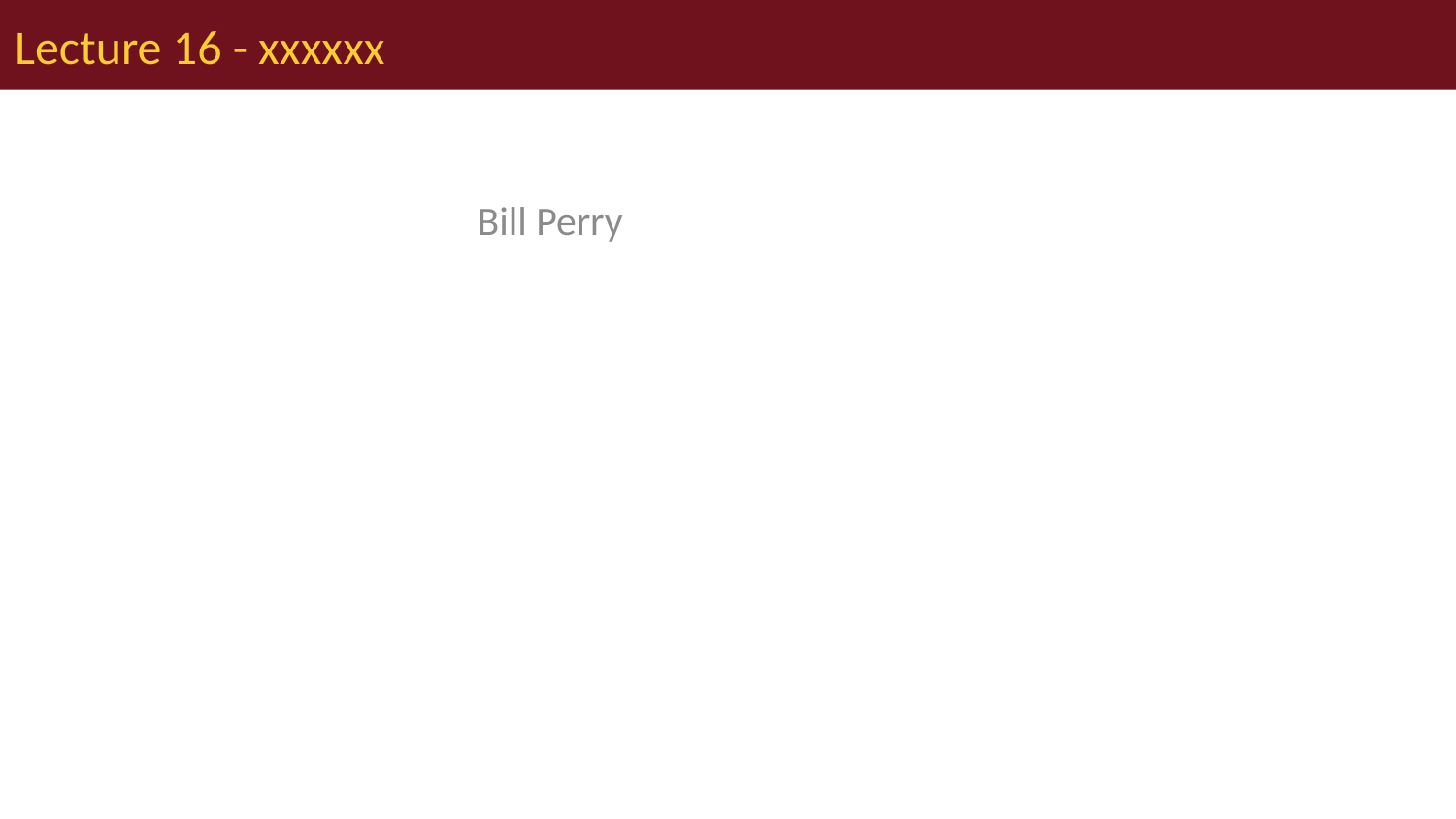

# Lecture 16 - xxxxxx
Bill Perry